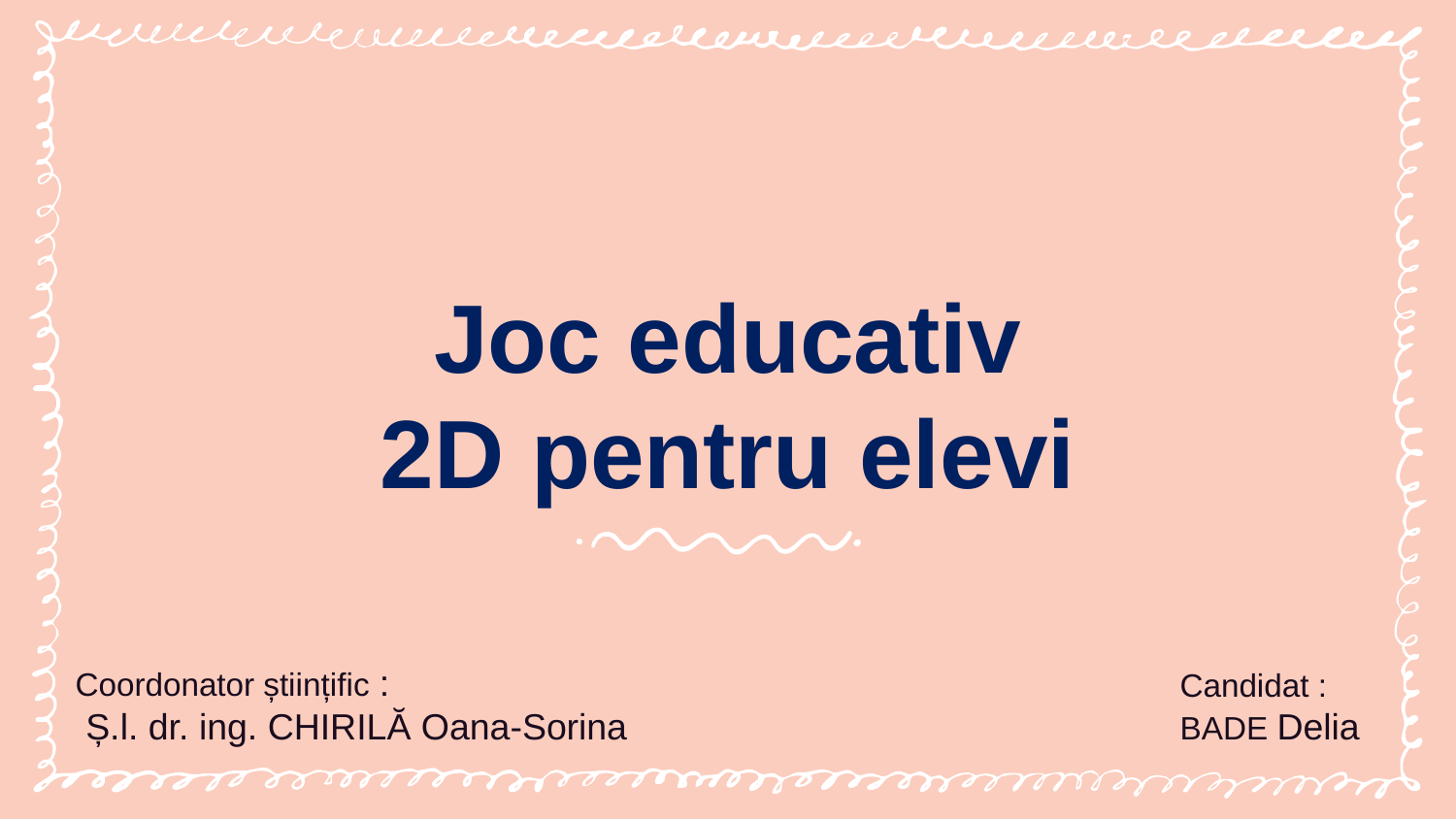

# Joc educativ 2D pentru elevi
Coordonator științific :
 Ș.l. dr. ing. CHIRILĂ Oana-Sorina
Candidat :
BADE Delia